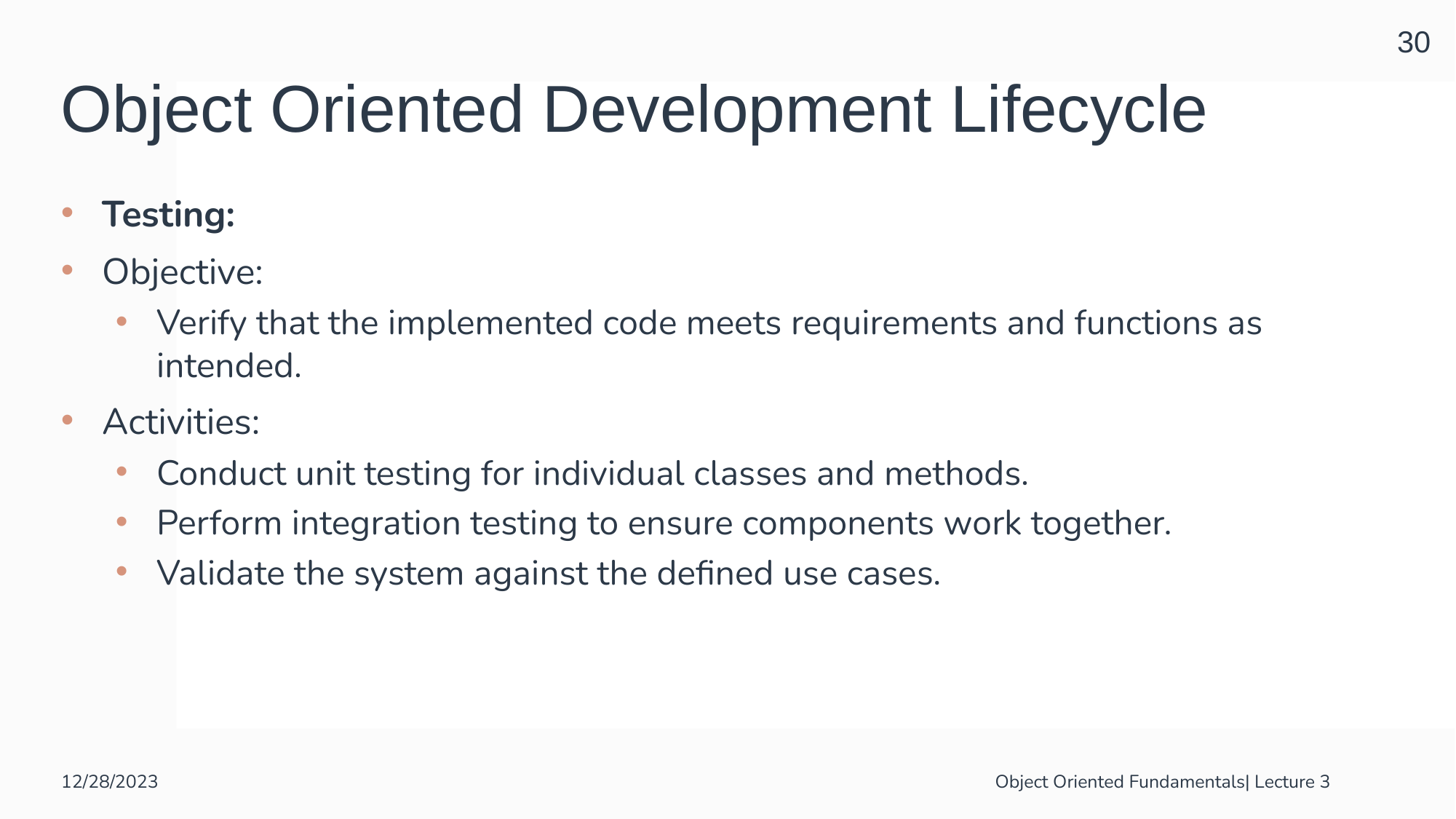

30
# Object Oriented Development Lifecycle
Testing:
Objective:
Verify that the implemented code meets requirements and functions as intended.
Activities:
Conduct unit testing for individual classes and methods.
Perform integration testing to ensure components work together.
Validate the system against the defined use cases.
12/28/2023
Object Oriented Fundamentals| Lecture 3